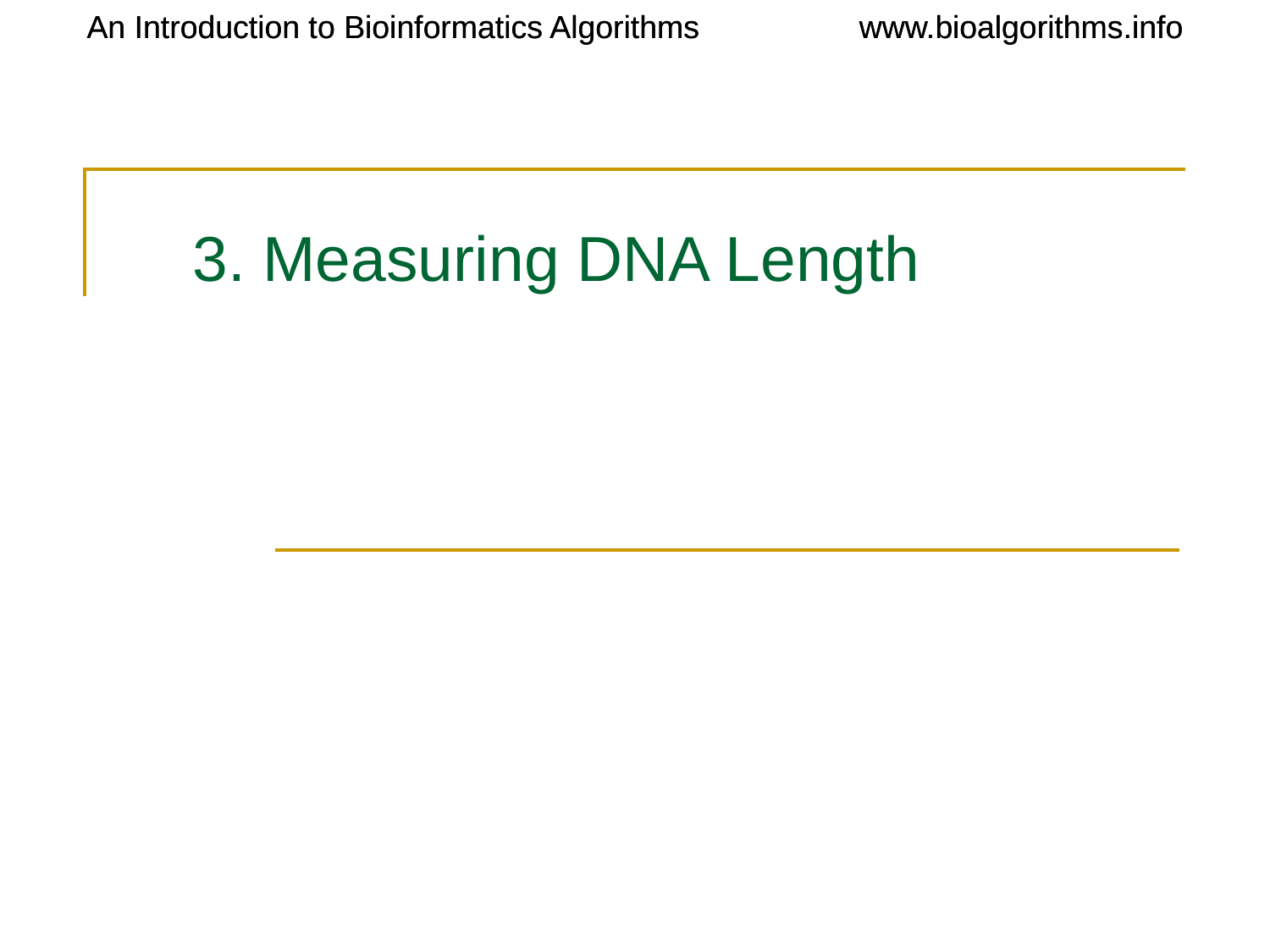

An Introduction to Bioinformatics Algorithms
www.bioalgorithms.info
# 3. Measuring DNA Length